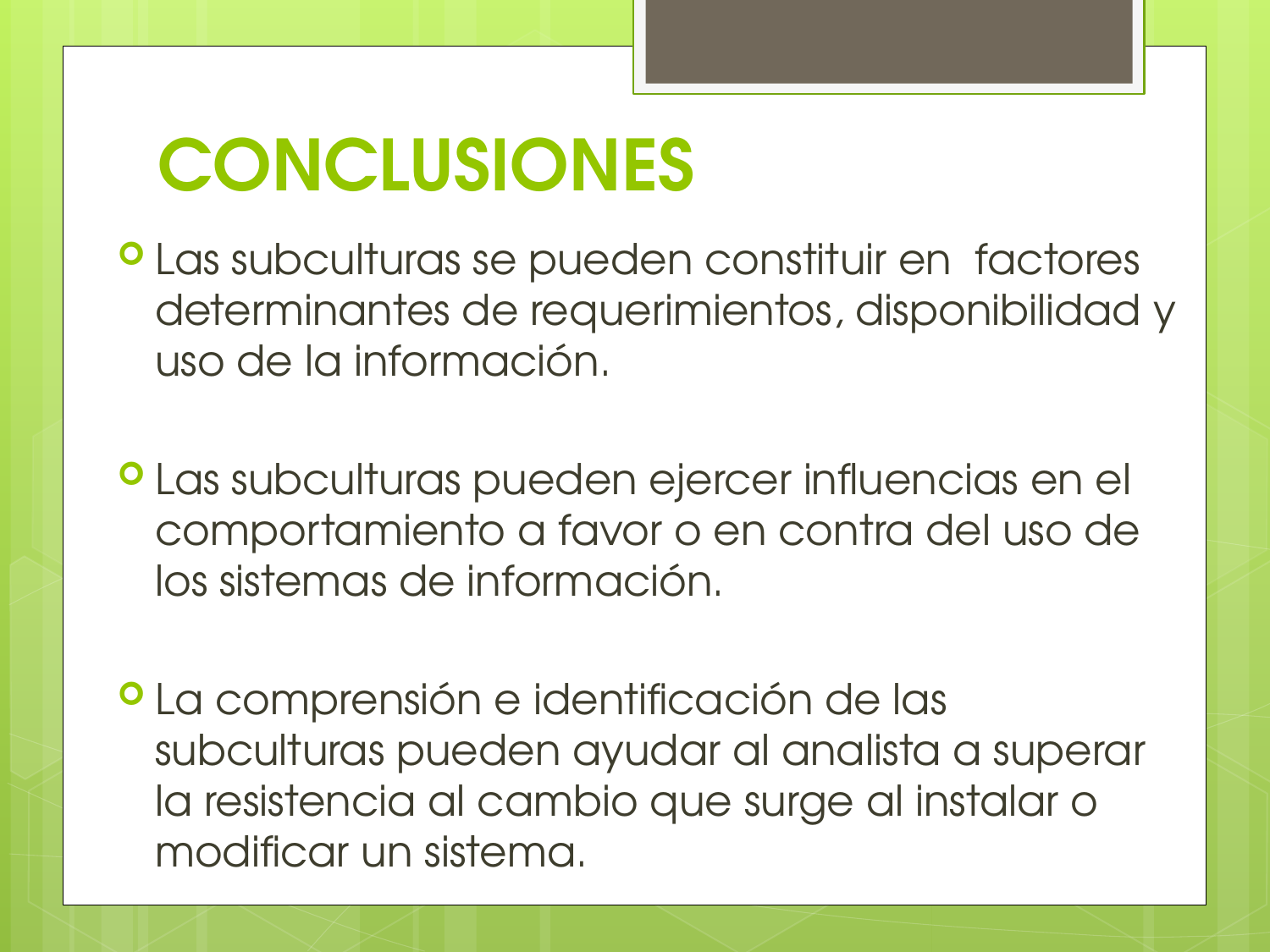

# CONCLUSIONES
Las subculturas se pueden constituir en  factores determinantes de requerimientos, disponibilidad y uso de la información.

Las subculturas pueden ejercer influencias en el comportamiento a favor o en contra del uso de los sistemas de información.

La comprensión e identificación de las subculturas pueden ayudar al analista a superar la resistencia al cambio que surge al instalar o modificar un sistema.